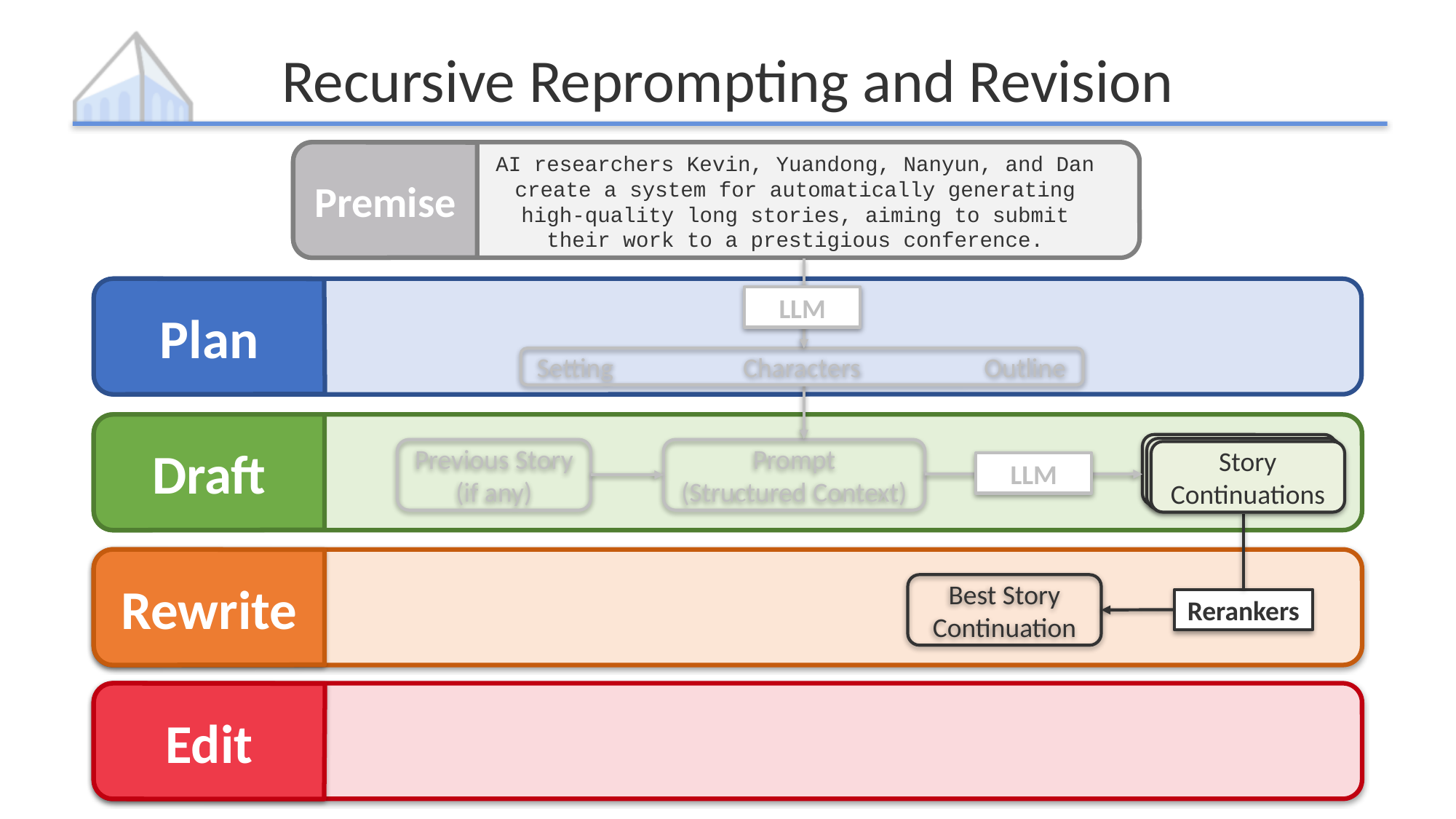

# Recursive Reprompting and Revision
Premise

AI researchers Kevin, Yuandong, Nanyun, and Dan create a system for automatically generating high-quality long stories, aiming to submit their work to a prestigious conference.
Plan

LLM
Setting                     Characters                    Outline
Draft

Story Continuations
Story Continuations
Previous Story (if any)
Prompt
(Structured Context)
Story Continuations
LLM
Rewrite

Best Story Continuation
Rerankers

Edit